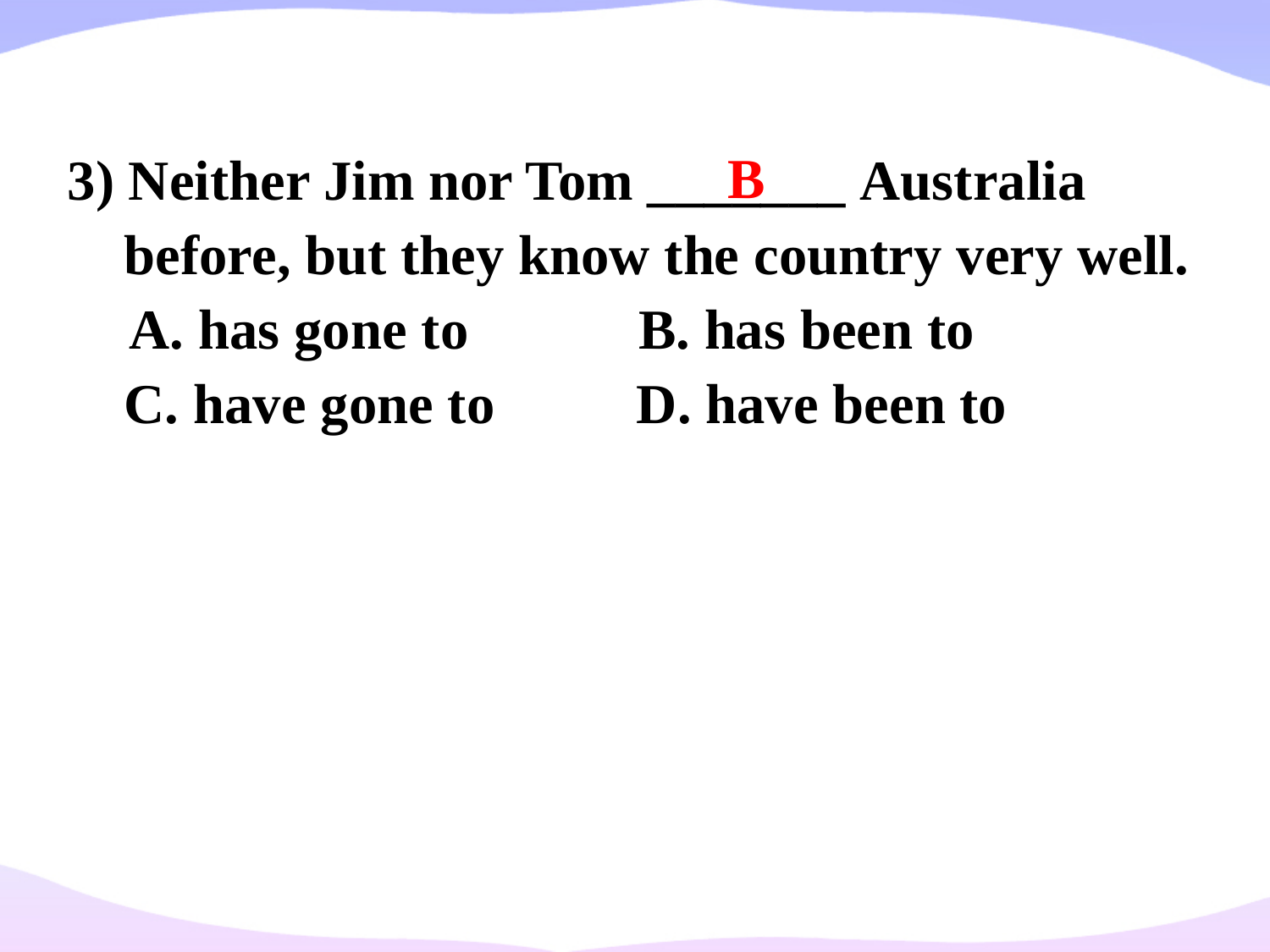

B
3) Neither Jim nor Tom _______ Australia
    before, but they know the country very well. A. has gone to            B. has been to
    C. have gone to          D. have been to